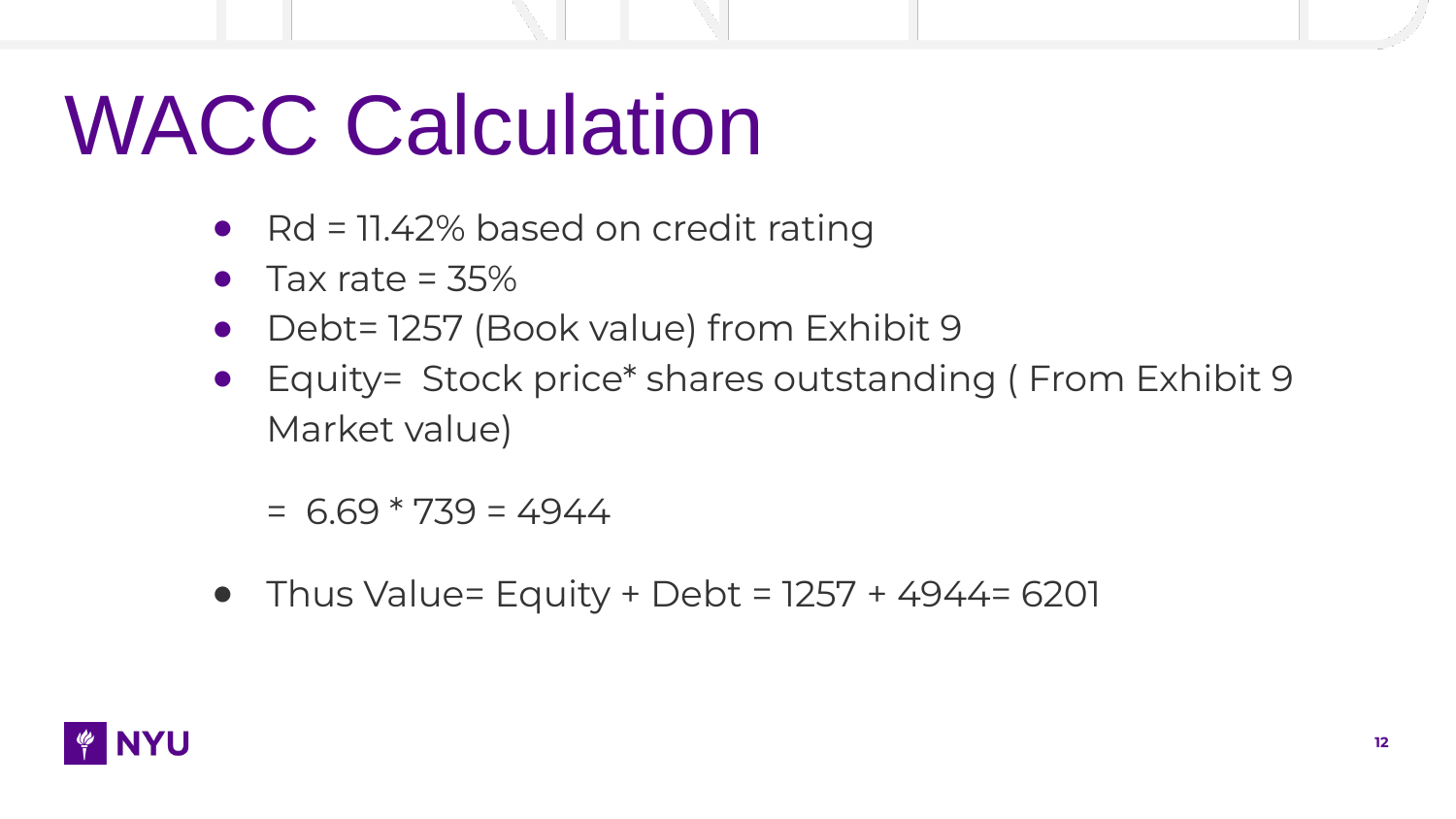

# WACC Calculation
Rd = 11.42% based on credit rating
Tax rate = 35%
Debt= 1257 (Book value) from Exhibit 9
Equity=  Stock price* shares outstanding ( From Exhibit 9 Market value)
=  6.69 * 739 = 4944
Thus Value= Equity + Debt = 1257 + 4944= 6201